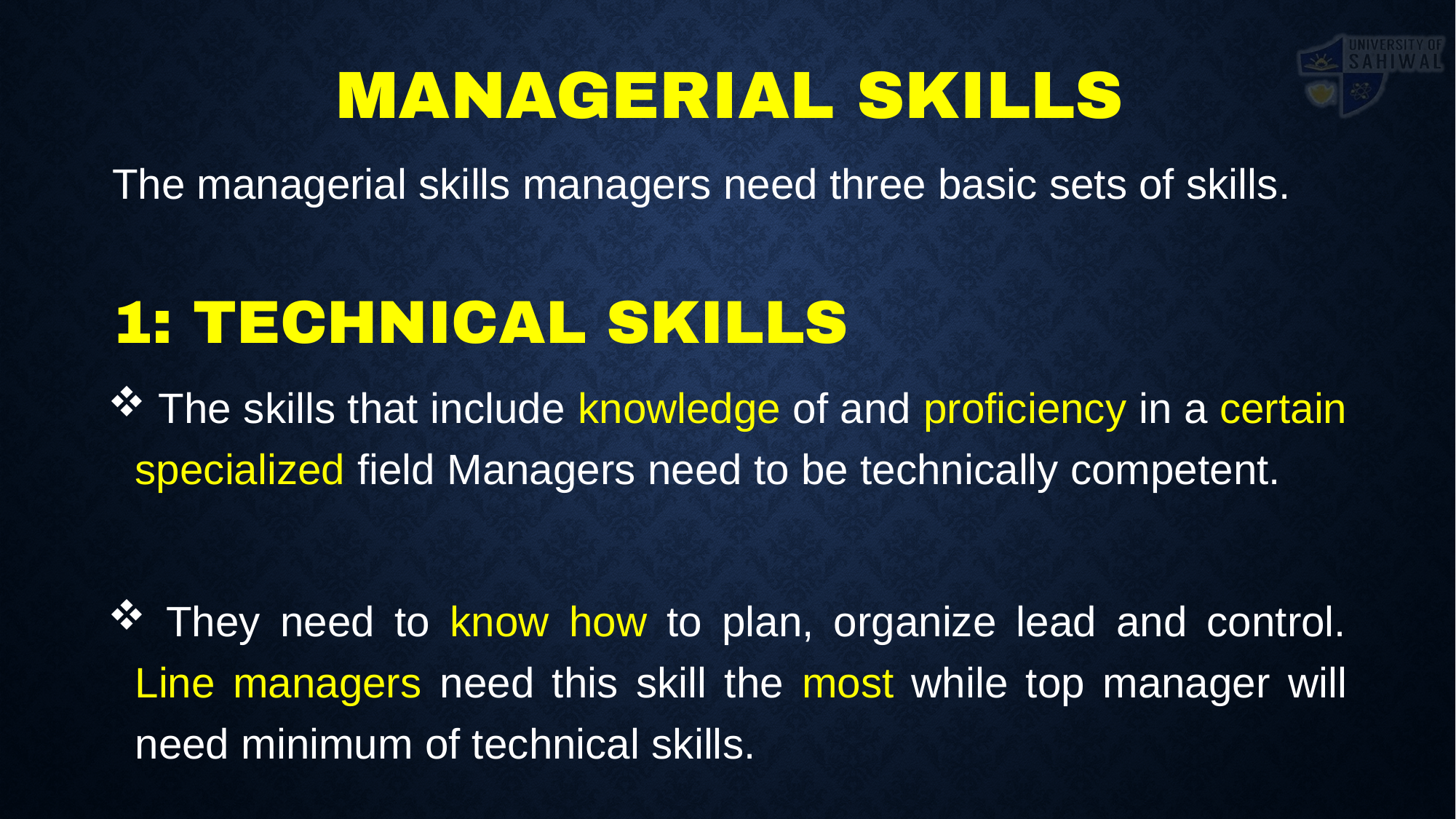

MANAGERIAL SKILLS
The managerial skills managers need three basic sets of skills.

1: TECHNICAL SKILLS
 The skills that include knowledge of and proficiency in a certain specialized field Managers need to be technically competent.

 They need to know how to plan, organize lead and control. Line managers need this skill the most while top manager will need minimum of technical skills.